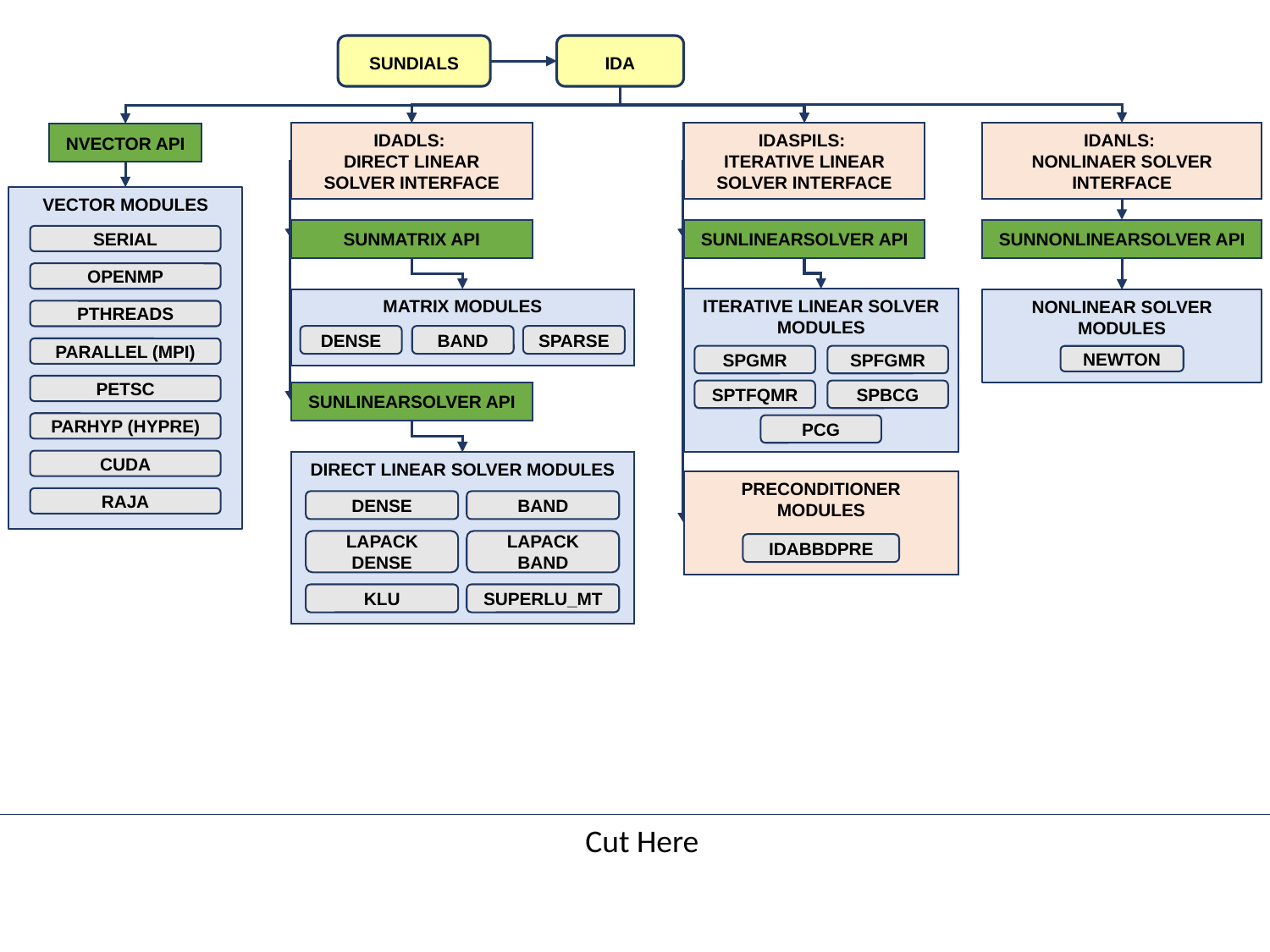

SUNDIALS
IDA
IDANLS:
NONLINAER SOLVER INTERFACE
IDADLS:
DIRECT LINEAR
SOLVER INTERFACE
IDASPILS:
ITERATIVE LINEAR SOLVER INTERFACE
NVECTOR API
VECTOR MODULES
SERIAL
OPENMP
PTHREADS
PARALLEL (MPI)
PETSC
PARHYP (HYPRE)
CUDA
RAJA
SUNLINEARSOLVER API
ITERATIVE LINEAR SOLVER MODULES
SPGMR
SPFGMR
SPTFQMR
SPBCG
PCG
SUNMATRIX API
MATRIX MODULES
DENSE
BAND
SPARSE
SUNNONLINEARSOLVER API
NONLINEAR SOLVER MODULES
NEWTON
SUNLINEARSOLVER API
DIRECT LINEAR SOLVER MODULES
DENSE
BAND
LAPACK DENSE
LAPACK BAND
KLU
SUPERLU_MT
PRECONDITIONER MODULES
IDABBDPRE
Cut Here